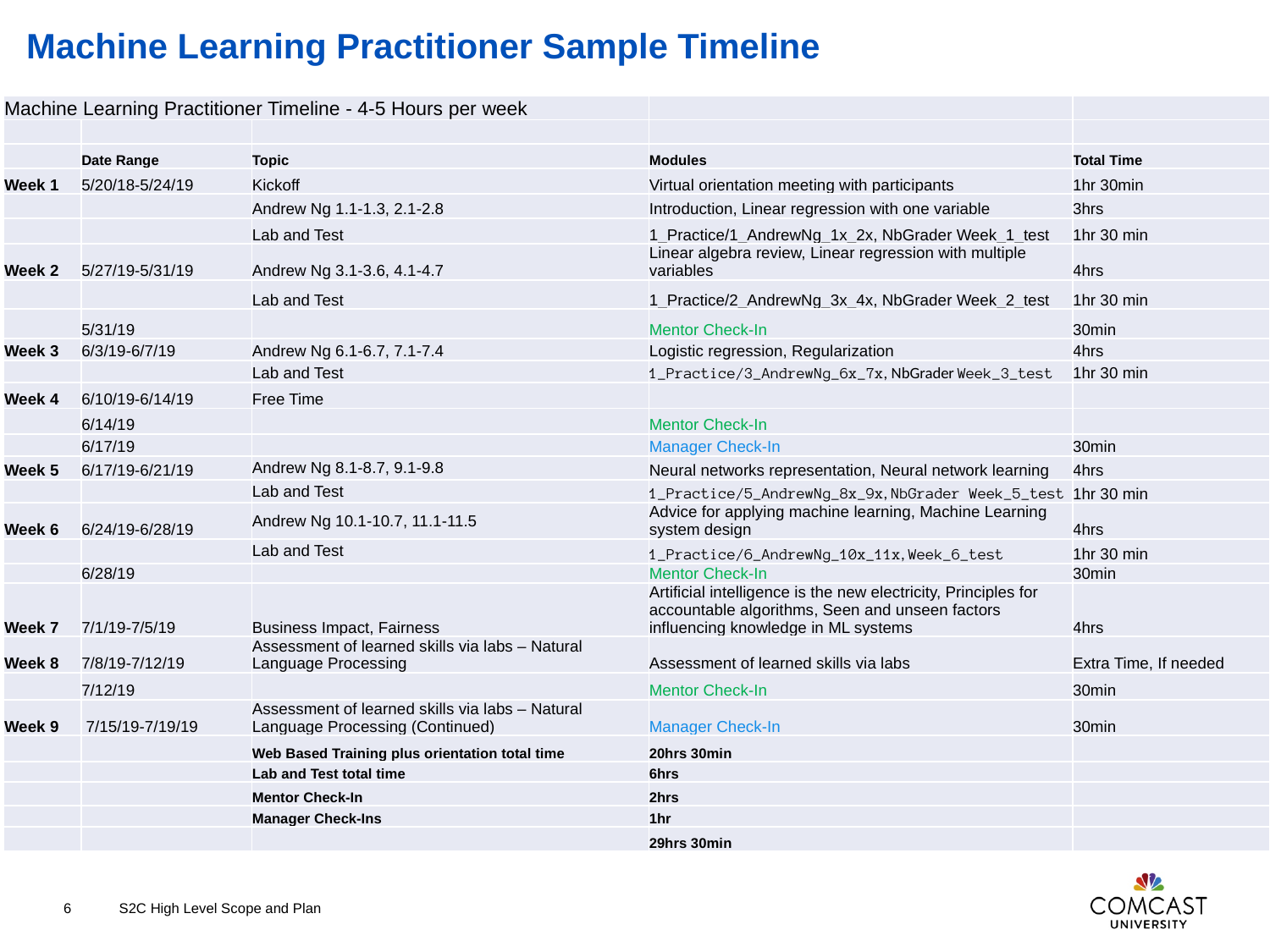

# Machine Learning Practitioner Sample Timeline
| Machine Learning Practitioner Timeline - 4-5 Hours per week |  |  |  |  |
| --- | --- | --- | --- | --- |
|  |  |  |  |  |
|  | Date Range | Topic | Modules | Total Time |
| Week 1 | 5/20/18-5/24/19 | Kickoff | Virtual orientation meeting with participants | 1hr 30min |
|  |  | Andrew Ng 1.1-1.3, 2.1-2.8 | Introduction, Linear regression with one variable | 3hrs |
|  |  | Lab and Test | 1\_Practice/1\_AndrewNg\_1x\_2x, NbGrader Week\_1\_test | 1hr 30 min |
| Week 2 | 5/27/19-5/31/19 | Andrew Ng 3.1-3.6, 4.1-4.7 | Linear algebra review, Linear regression with multiple variables | 4hrs |
|  |  | Lab and Test | 1\_Practice/2\_AndrewNg\_3x\_4x, NbGrader Week\_2\_test | 1hr 30 min |
|  | 5/31/19 |  | Mentor Check-In | 30min |
| Week 3 | 6/3/19-6/7/19 | Andrew Ng 6.1-6.7, 7.1-7.4 | Logistic regression, Regularization | 4hrs |
|  |  | Lab and Test | 1\_Practice/3\_AndrewNg\_6x\_7x, NbGrader Week\_3\_test | 1hr 30 min |
| Week 4 | 6/10/19-6/14/19 | Free Time |  |  |
|  | 6/14/19 |  | Mentor Check-In |  |
|  | 6/17/19 |  | Manager Check-In | 30min |
| Week 5 | 6/17/19-6/21/19 | Andrew Ng 8.1-8.7, 9.1-9.8 | Neural networks representation, Neural network learning | 4hrs |
|  |  | Lab and Test | 1\_Practice/5\_AndrewNg\_8x\_9x, NbGrader Week\_5\_test | 1hr 30 min |
| Week 6 | 6/24/19-6/28/19 | Andrew Ng 10.1-10.7, 11.1-11.5 | Advice for applying machine learning, Machine Learning system design | 4hrs |
|  |  | Lab and Test | 1\_Practice/6\_AndrewNg\_10x\_11x, Week\_6\_test | 1hr 30 min |
|  | 6/28/19 |  | Mentor Check-In | 30min |
| Week 7 | 7/1/19-7/5/19 | Business Impact, Fairness | Artificial intelligence is the new electricity, Principles for accountable algorithms, Seen and unseen factors influencing knowledge in ML systems | 4hrs |
| Week 8 | 7/8/19-7/12/19 | Assessment of learned skills via labs – Natural Language Processing | Assessment of learned skills via labs | Extra Time, If needed |
|  | 7/12/19 |  | Mentor Check-In | 30min |
| Week 9 | 7/15/19-7/19/19 | Assessment of learned skills via labs – Natural Language Processing (Continued) | Manager Check-In | 30min |
|  |  | Web Based Training plus orientation total time | 20hrs 30min |  |
|  |  | Lab and Test total time | 6hrs |  |
|  |  | Mentor Check-In | 2hrs |  |
|  |  | Manager Check-Ins | 1hr |  |
|  |  |  | 29hrs 30min |  |
6
S2C High Level Scope and Plan